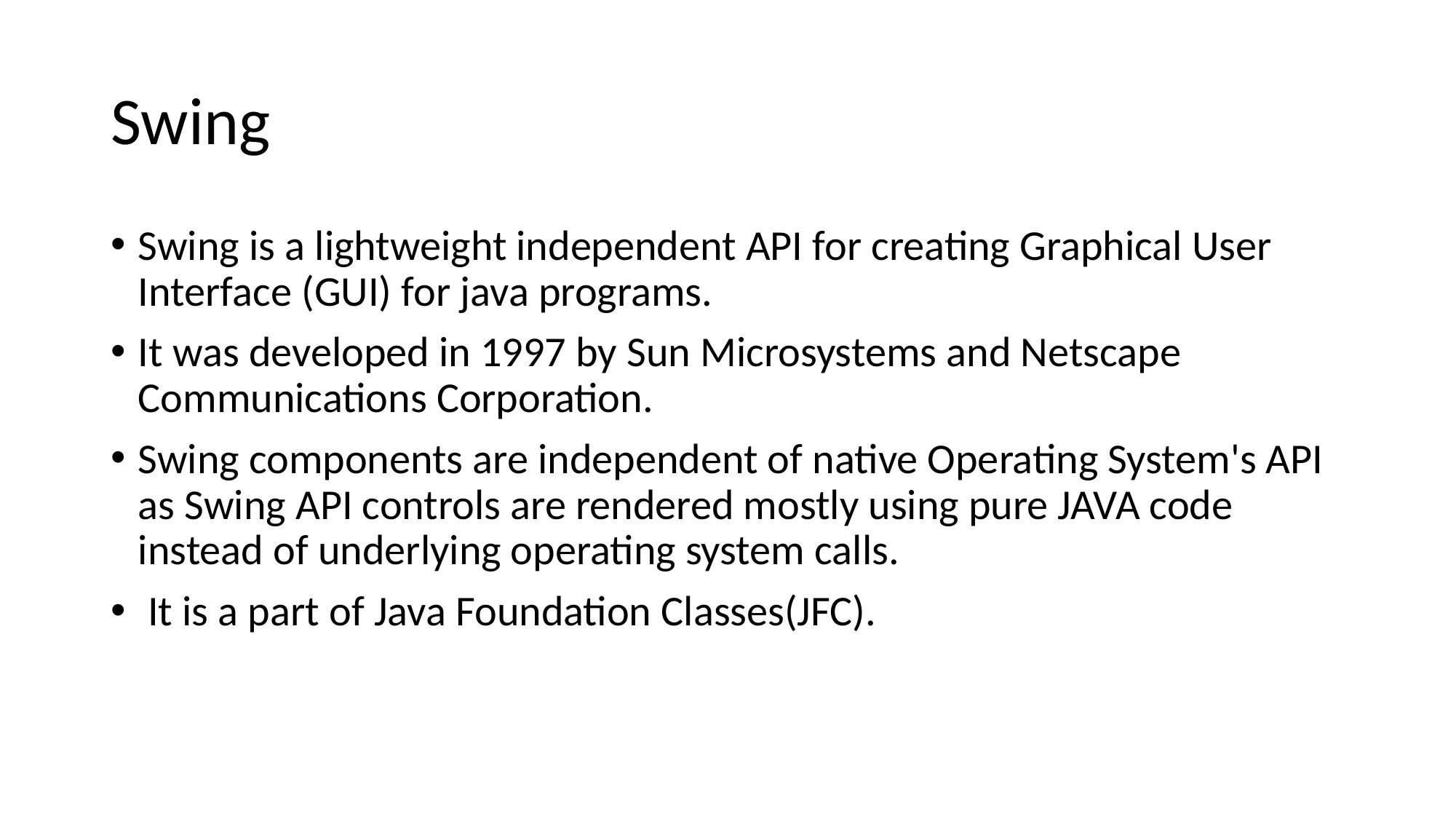

# Swing
Swing is a lightweight independent API for creating Graphical User Interface (GUI) for java programs.
It was developed in 1997 by Sun Microsystems and Netscape Communications Corporation.
Swing components are independent of native Operating System's API as Swing API controls are rendered mostly using pure JAVA code instead of underlying operating system calls.
 It is a part of Java Foundation Classes(JFC).